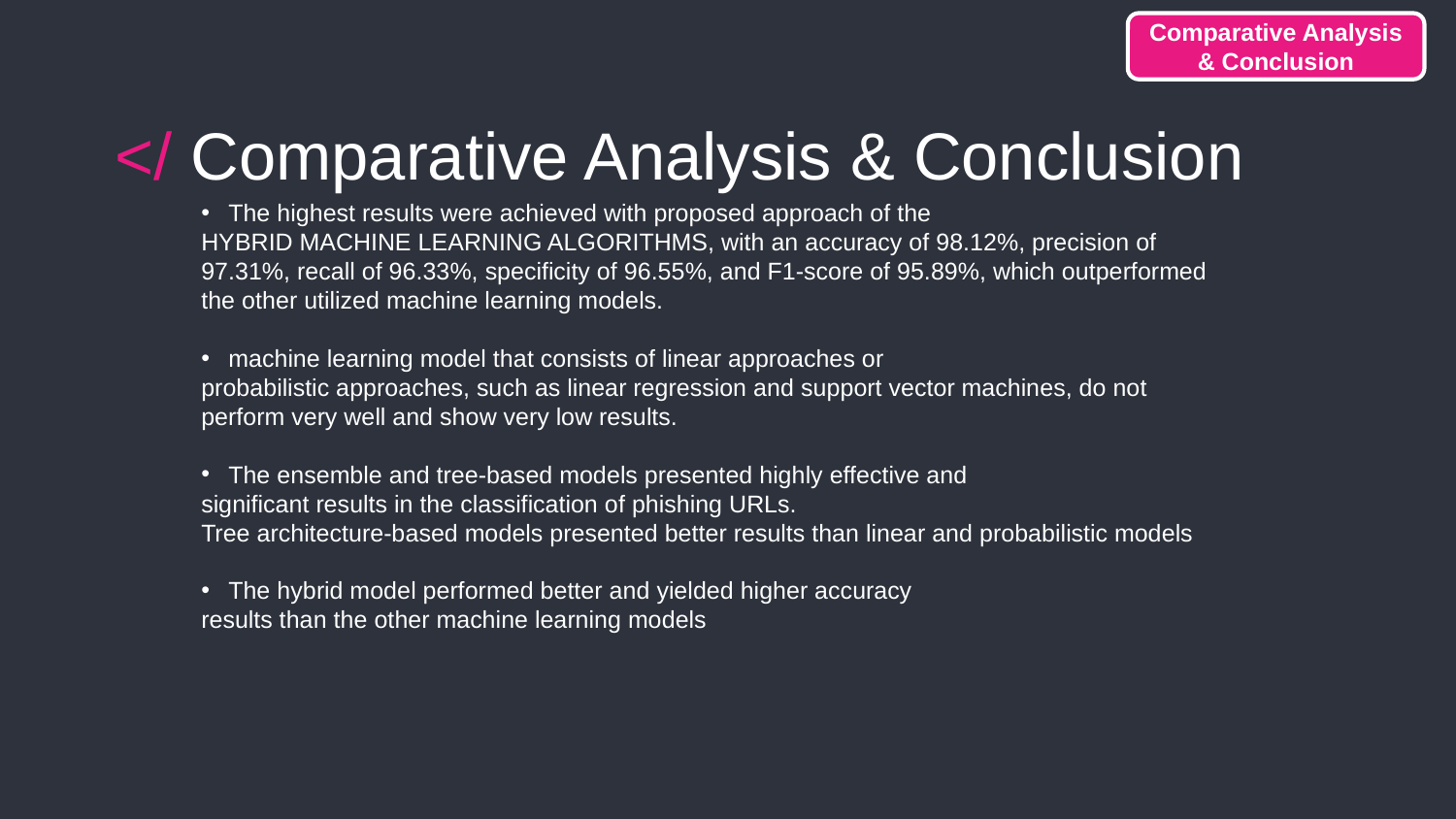

Comparative Analysis & Conclusion
# </ Comparative Analysis & Conclusion
The highest results were achieved with proposed approach of the
HYBRID MACHINE LEARNING ALGORITHMS, with an accuracy of 98.12%, precision of 97.31%, recall of 96.33%, specificity of 96.55%, and F1-score of 95.89%, which outperformed the other utilized machine learning models.

machine learning model that consists of linear approaches or
probabilistic approaches, such as linear regression and support vector machines, do not perform very well and show very low results.

The ensemble and tree-based models presented highly effective and
significant results in the classification of phishing URLs.
Tree architecture-based models presented better results than linear and probabilistic models

The hybrid model performed better and yielded higher accuracy
results than the other machine learning models